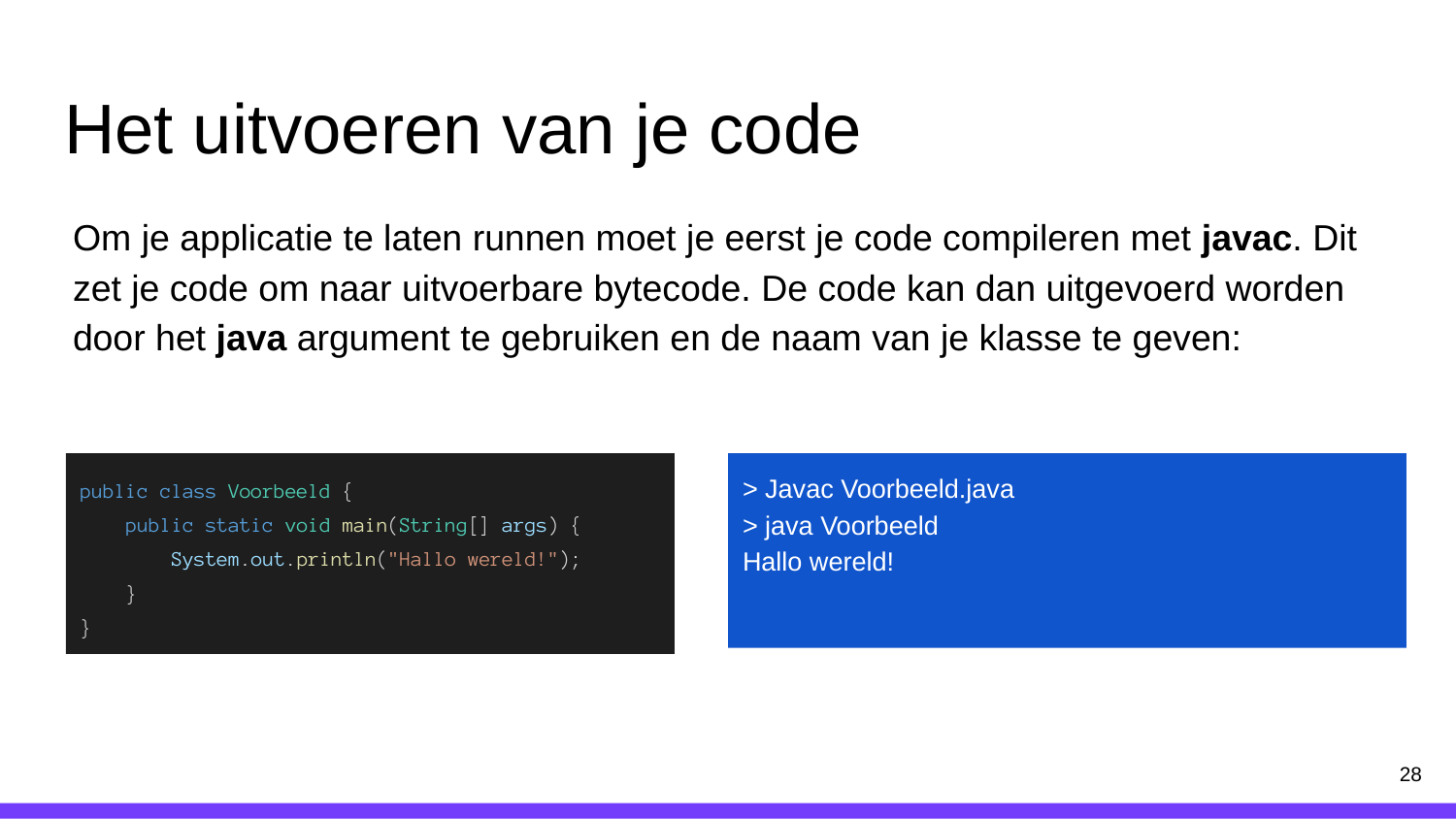

# Het uitvoeren van je code
Om je applicatie te laten runnen moet je eerst je code compileren met javac. Dit zet je code om naar uitvoerbare bytecode. De code kan dan uitgevoerd worden door het java argument te gebruiken en de naam van je klasse te geven:
public class Voorbeeld {
    public static void main(String[] args) {
        System.out.println("Hallo wereld!");
    }
}
> Javac Voorbeeld.java
> java Voorbeeld
Hallo wereld!
28